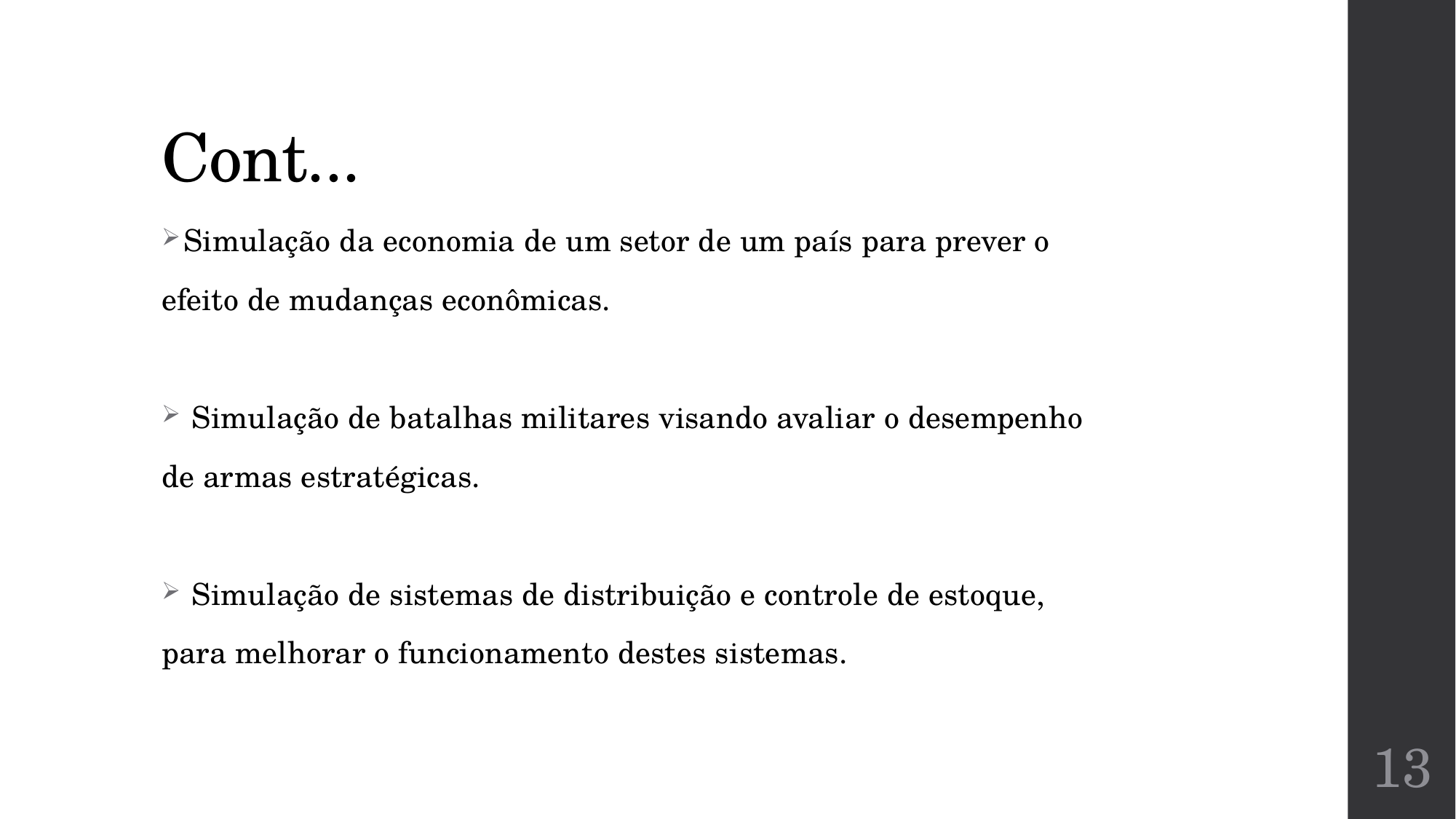

# Cont...
Simulação da economia de um setor de um país para prever o
efeito de mudanças econômicas.

 Simulação de batalhas militares visando avaliar o desempenho
de armas estratégicas.

 Simulação de sistemas de distribuição e controle de estoque,
para melhorar o funcionamento destes sistemas.
13